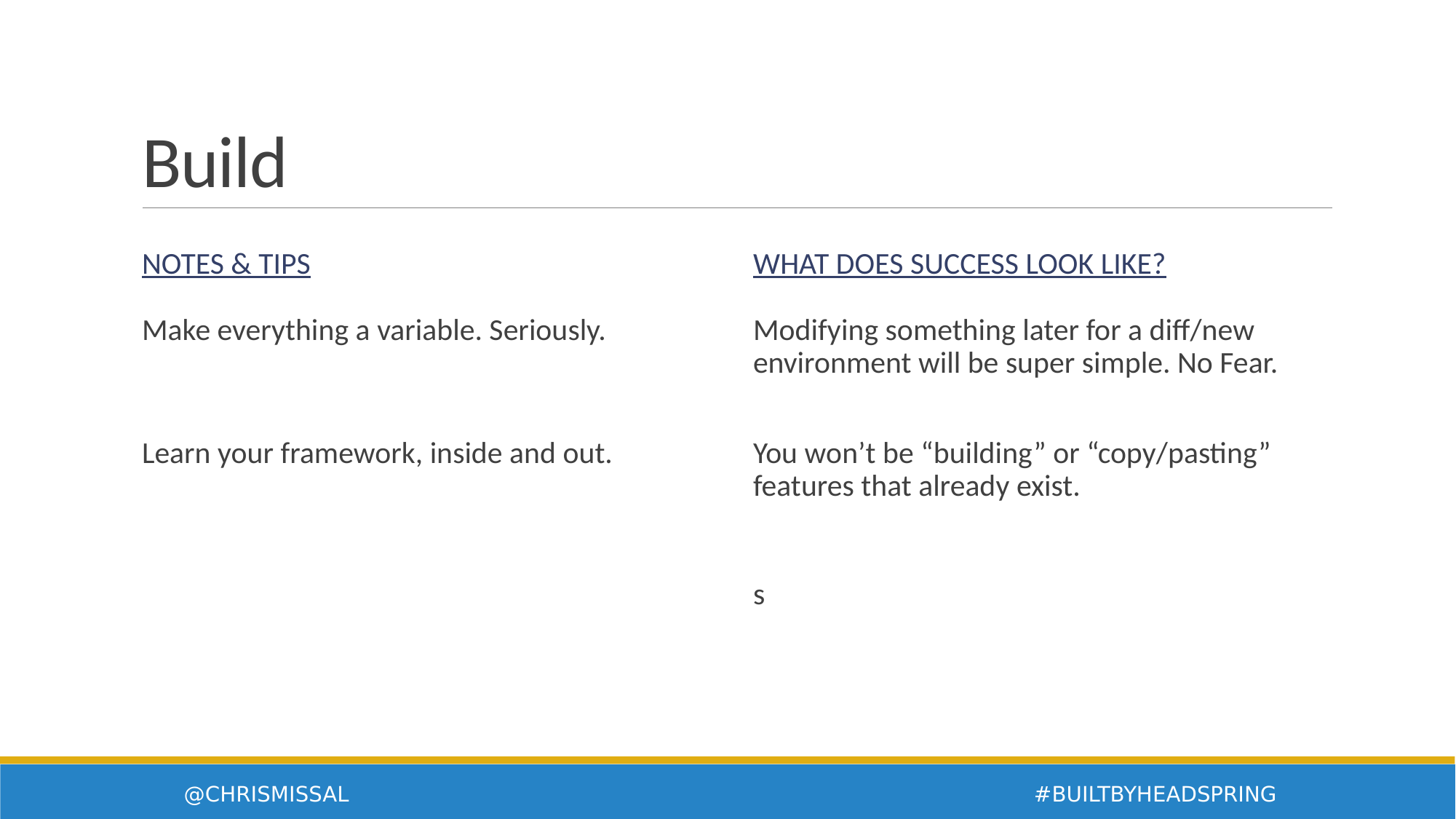

# Build
Notes & Tips
What does success Look like?
Modifying something later for a diff/new environment will be super simple. No Fear.
You won’t be “building” or “copy/pasting” features that already exist.

s
Make everything a variable. Seriously.
Learn your framework, inside and out.

@ChrisMissal                                                                                                      #BuiltByHeadspring